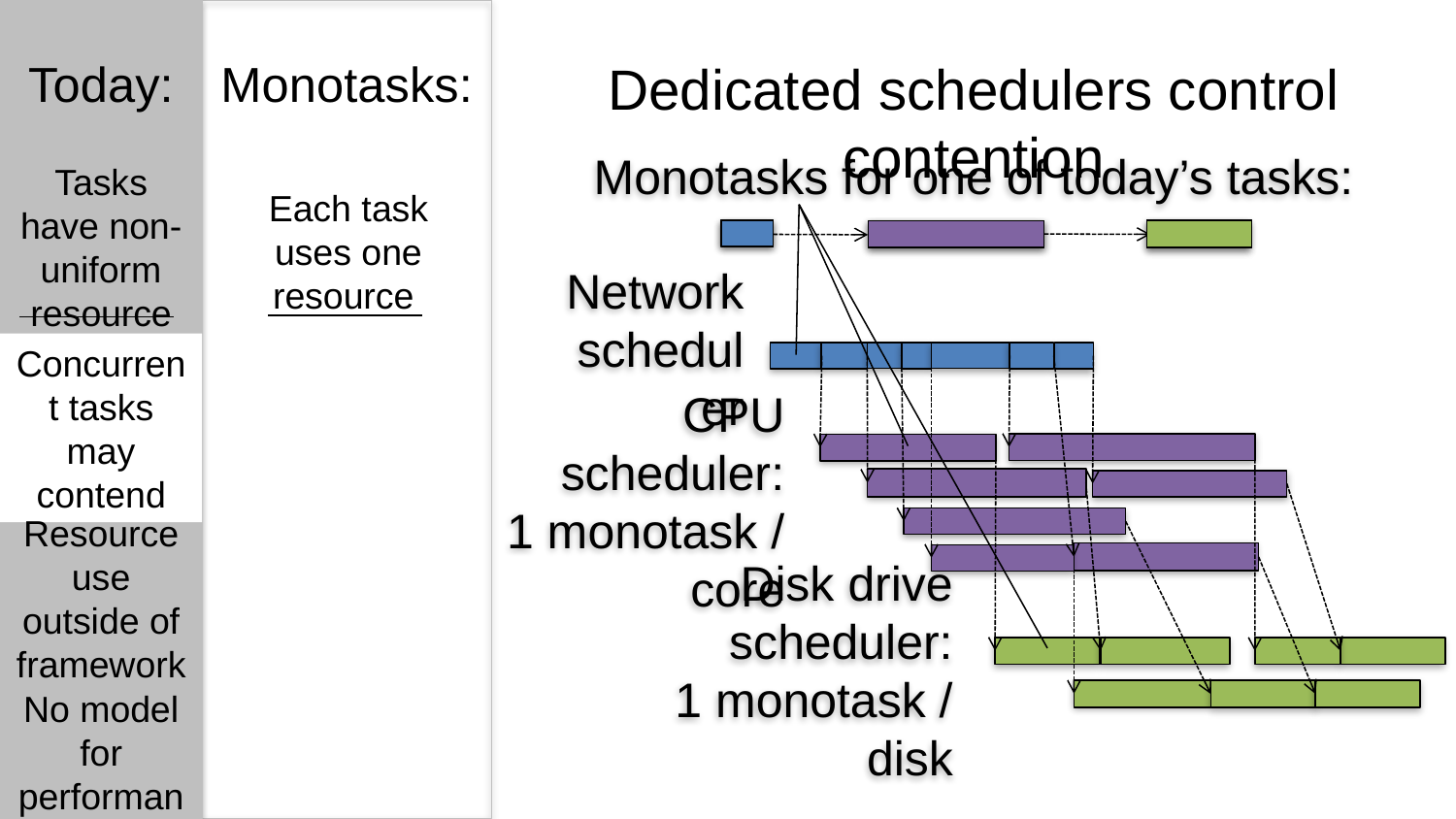

Dedicated schedulers control contention
Today:
Monotasks:
Monotasks for one of today’s tasks:
Tasks have non-uniform resource use
Each task uses one resource

Network scheduler
Concurrent tasks may contend

CPU scheduler:
 1 monotask / core
Resource use outside of framework

Disk drive scheduler:
1 monotask / disk

No model for performance